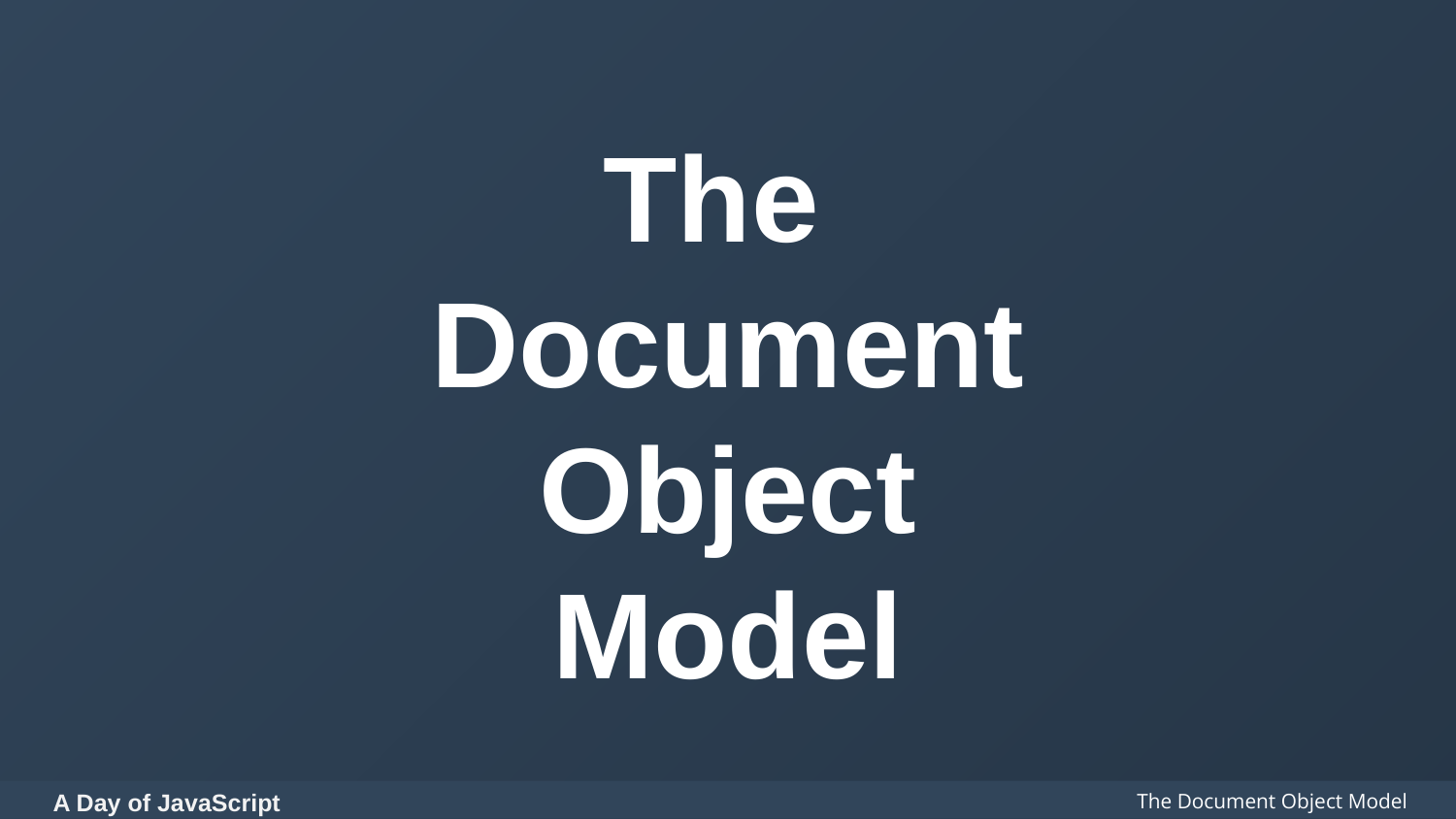

# The Document Object Model
The Document Object Model